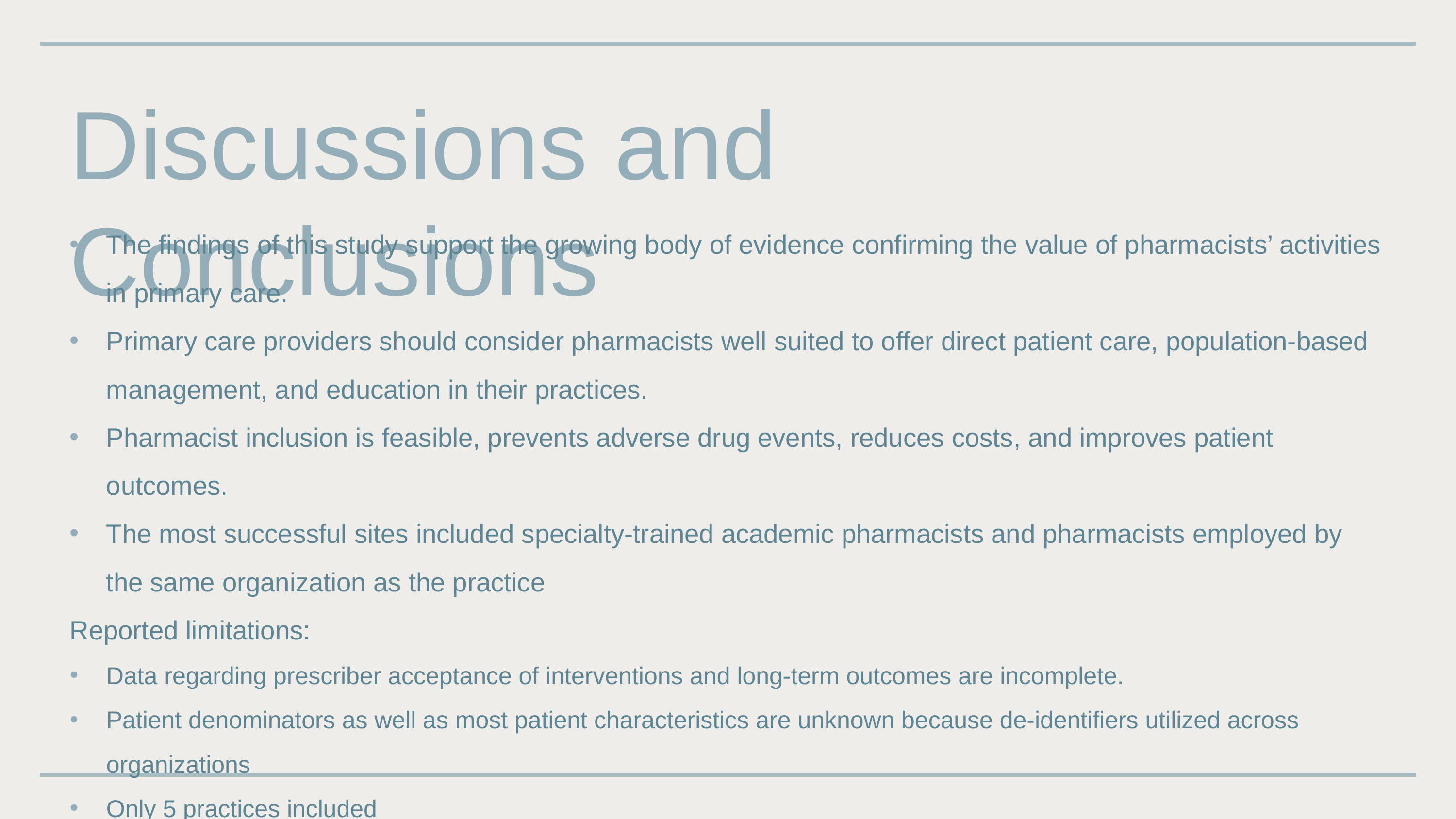

Discussions and Conclusions
The findings of this study support the growing body of evidence confirming the value of pharmacists’ activities in primary care.
Primary care providers should consider pharmacists well suited to offer direct patient care, population-based management, and education in their practices.
Pharmacist inclusion is feasible, prevents adverse drug events, reduces costs, and improves patient outcomes.
The most successful sites included specialty-trained academic pharmacists and pharmacists employed by the same organization as the practice
Reported limitations:
Data regarding prescriber acceptance of interventions and long-term outcomes are incomplete.
Patient denominators as well as most patient characteristics are unknown because de-identifiers utilized across organizations
Only 5 practices included